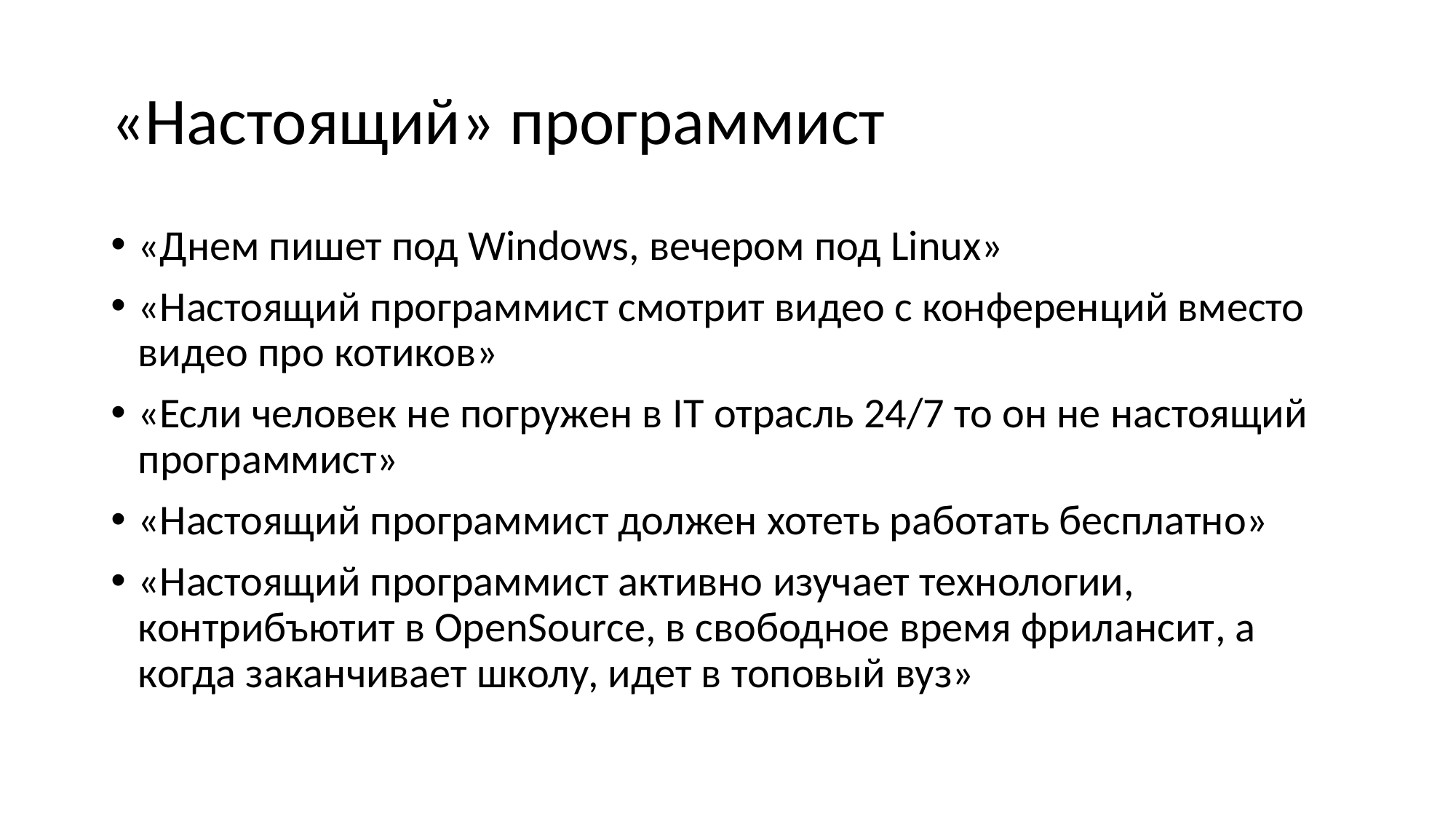

# «Настоящий» программист
«Днем пишет под Windows, вечером под Linux»
«Настоящий программист смотрит видео с конференций вместо видео про котиков»
«Если человек не погружен в IT отрасль 24/7 то он не настоящий программист»
«Настоящий программист должен хотеть работать бесплатно»
«Настоящий программист активно изучает технологии, контрибъютит в OpenSource, в свободное время фрилансит, а когда заканчивает школу, идет в топовый вуз»